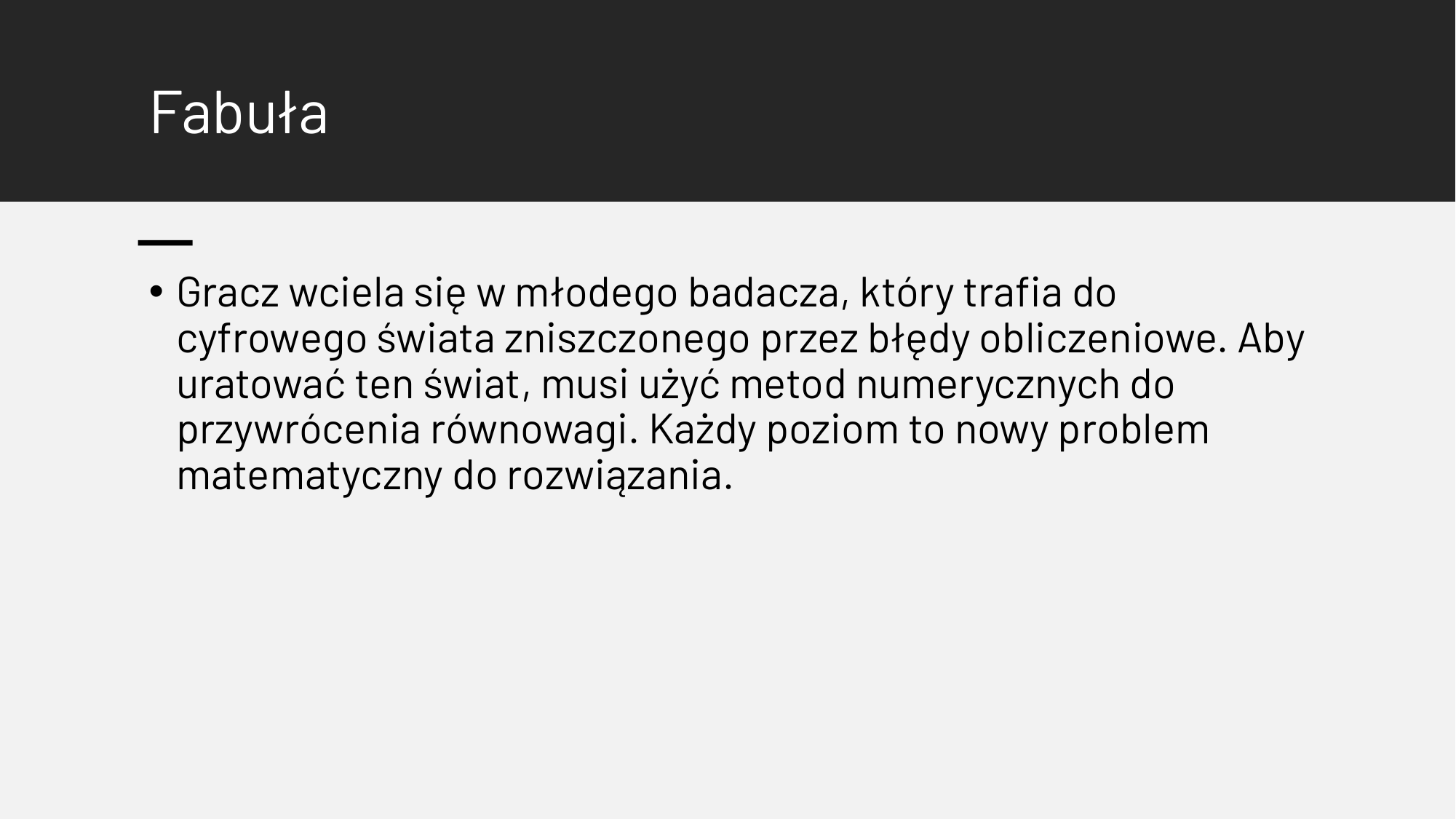

# Fabuła

Gracz wciela się w młodego badacza, który trafia do cyfrowego świata zniszczonego przez błędy obliczeniowe. Aby uratować ten świat, musi użyć metod numerycznych do przywrócenia równowagi. Każdy poziom to nowy problem matematyczny do rozwiązania.